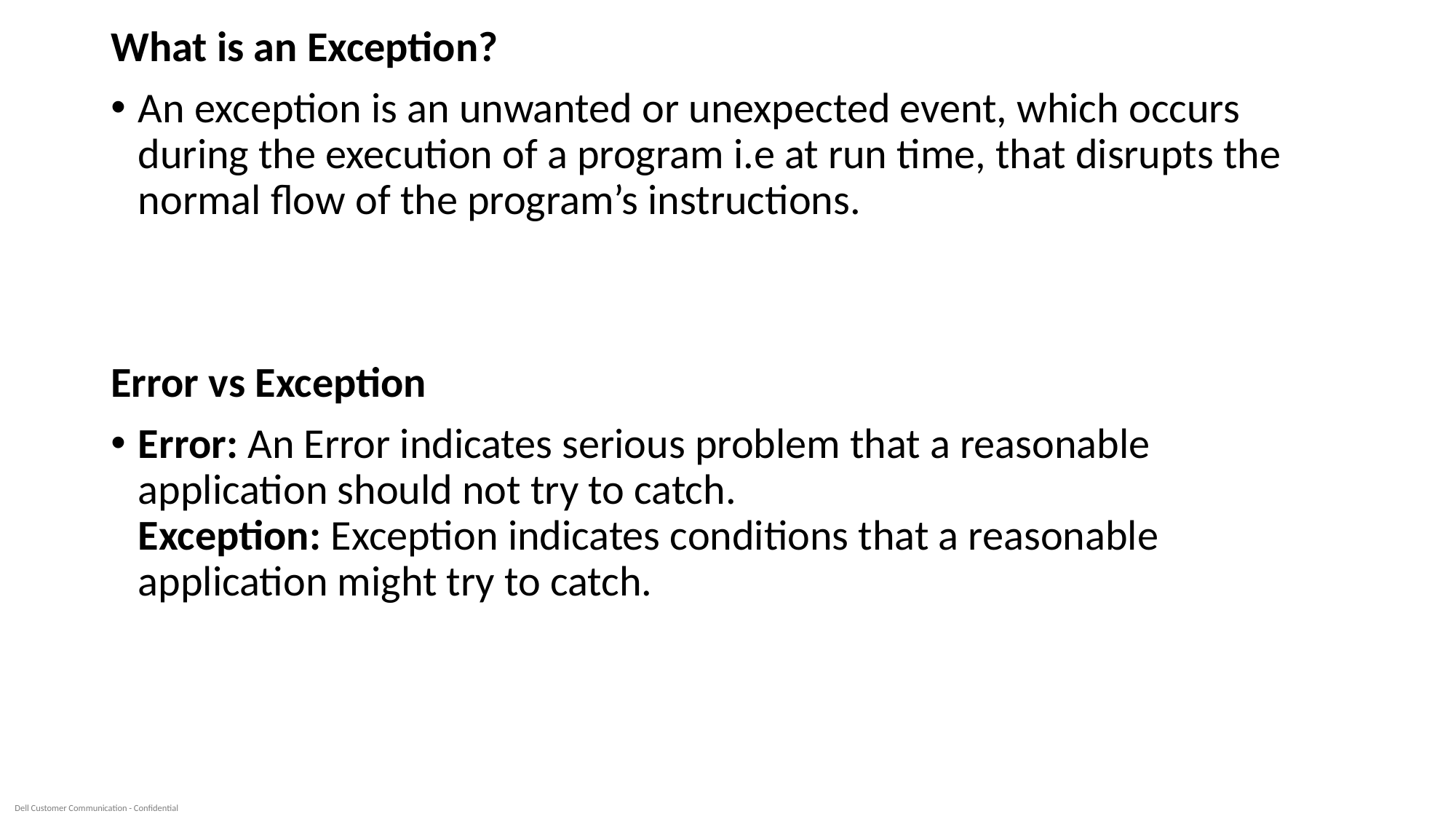

What is an Exception?
An exception is an unwanted or unexpected event, which occurs during the execution of a program i.e at run time, that disrupts the normal flow of the program’s instructions.

Error vs Exception
Error: An Error indicates serious problem that a reasonable application should not try to catch.
Exception: Exception indicates conditions that a reasonable application might try to catch.